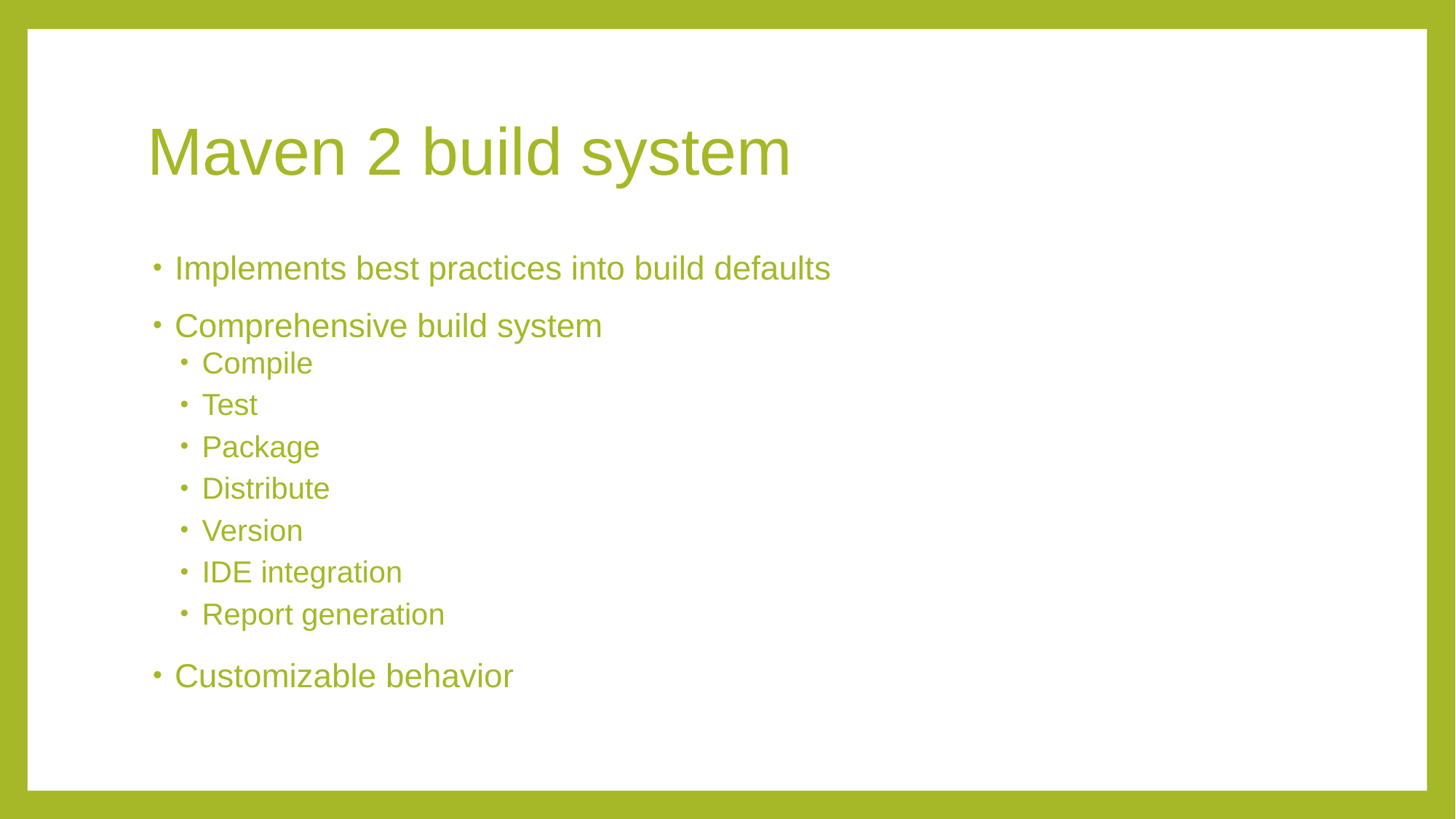

# Maven 2 build system
Implements best practices into build defaults
Comprehensive build system
Compile
Test
Package
Distribute
Version
IDE integration
Report generation
Customizable behavior